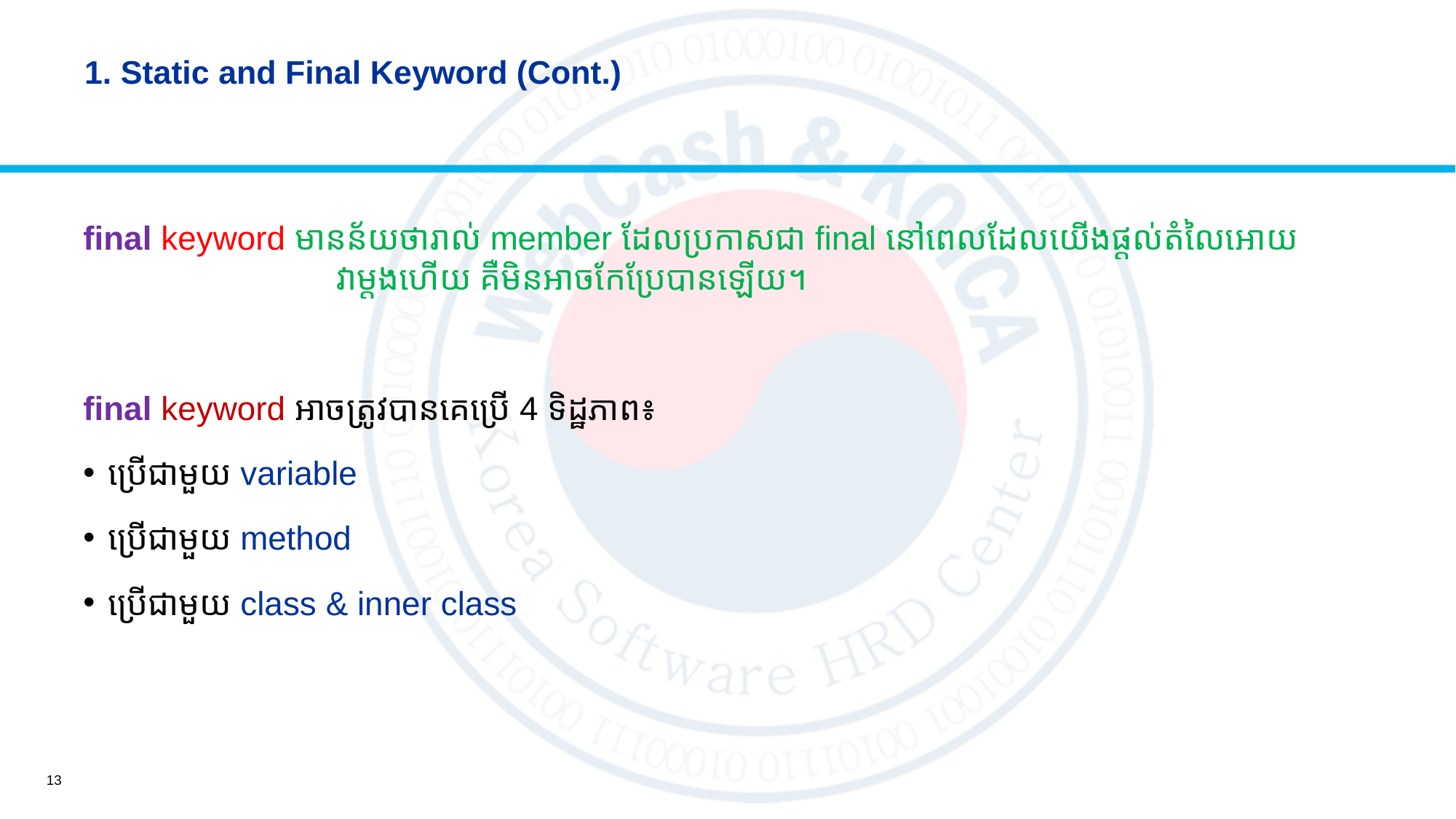

# 1. Static and Final Keyword (Cont.)
final keyword មានន័យថារាល់ member ដែលប្រកាសជា final នៅពេលដែលយើងផ្តល់តំលៃអោយ		    វាម្តងហើយ គឺមិនអាចកែប្រែបានឡើយ។

final keyword អាចត្រូវបានគេប្រើ 4 ទិដ្ឋភាព៖
ប្រើជាមួយ variable
ប្រើជាមួយ method
ប្រើជាមួយ class & inner class
13